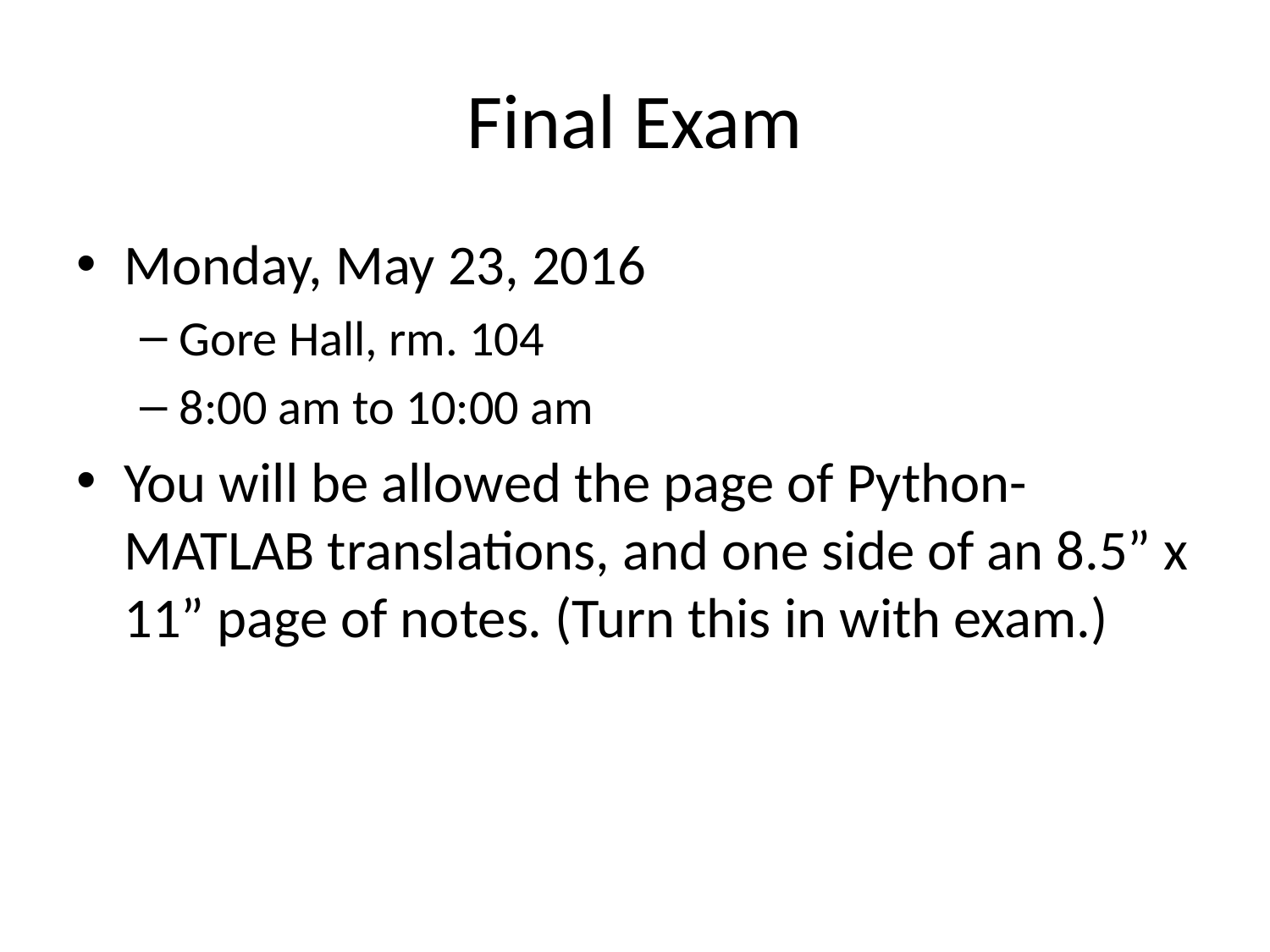

# Final Exam
Monday, May 23, 2016
Gore Hall, rm. 104
8:00 am to 10:00 am
You will be allowed the page of Python-MATLAB translations, and one side of an 8.5” x 11” page of notes. (Turn this in with exam.)